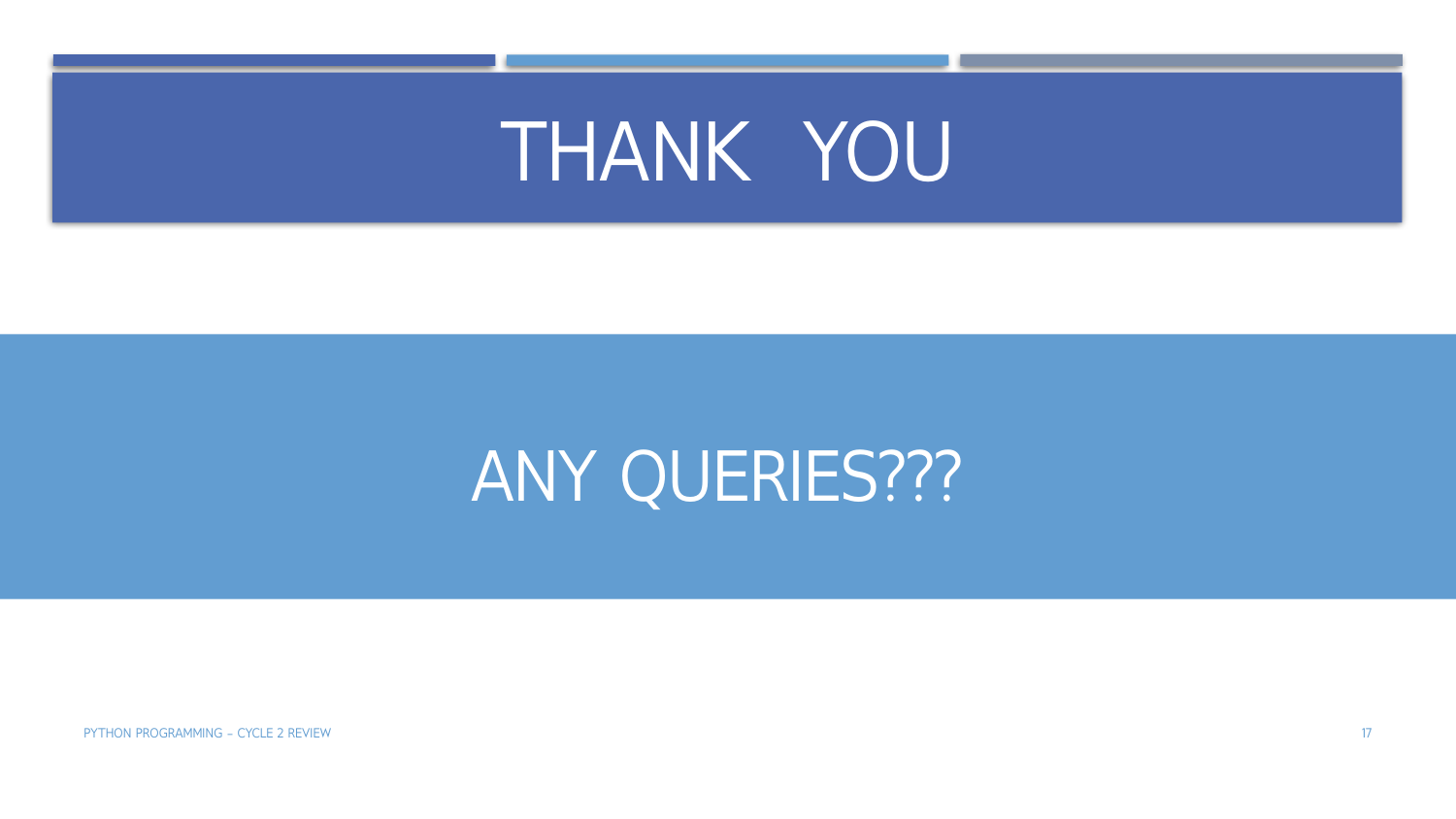

# Thank  You

Any queries???
PYTHON PROGRAMMING – CYCLE 2 REVIEW
17